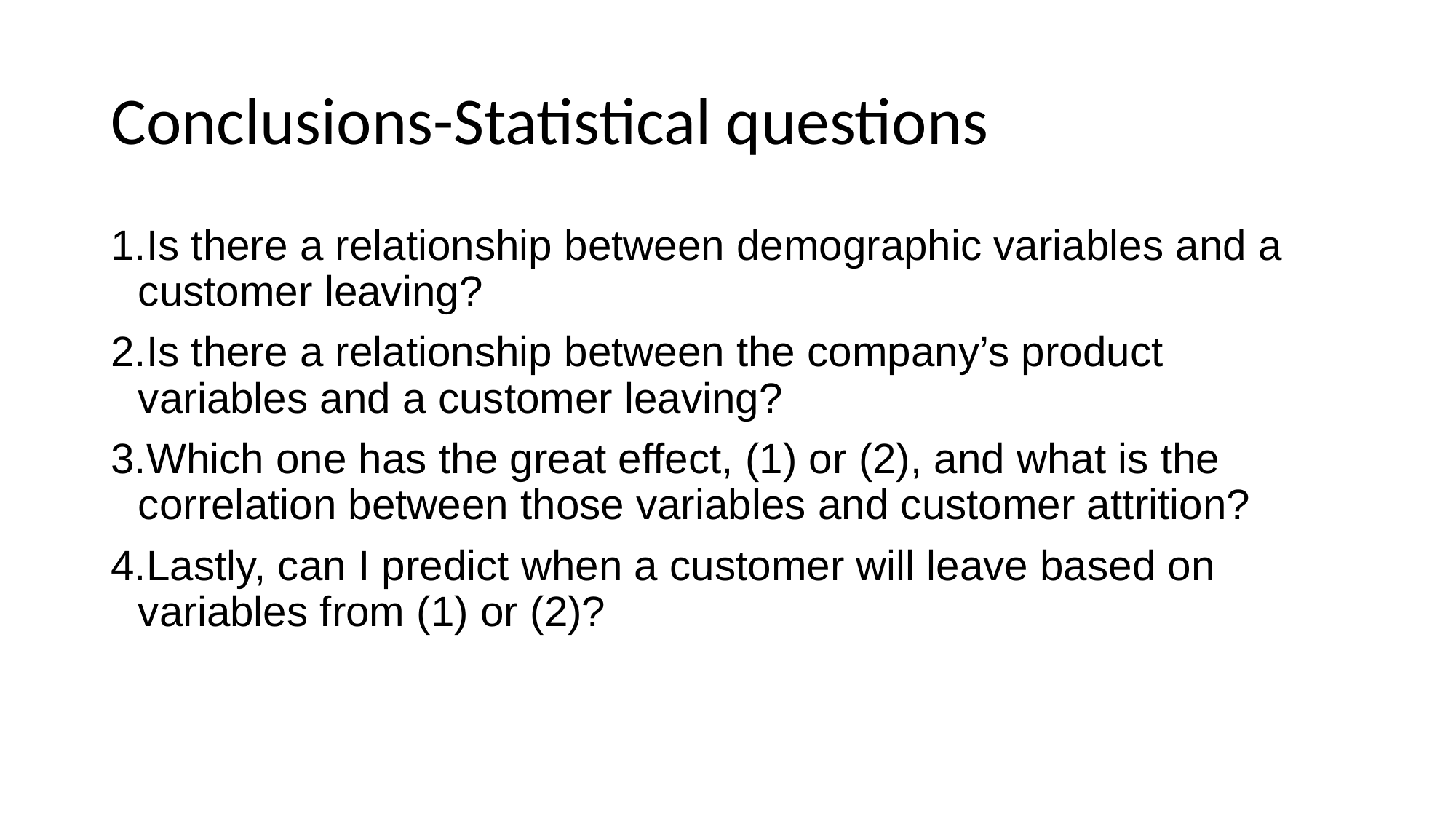

# Conclusions-Statistical questions
Is there a relationship between demographic variables and a customer leaving?
Is there a relationship between the company’s product variables and a customer leaving?
Which one has the great effect, (1) or (2), and what is the correlation between those variables and customer attrition?
Lastly, can I predict when a customer will leave based on variables from (1) or (2)?